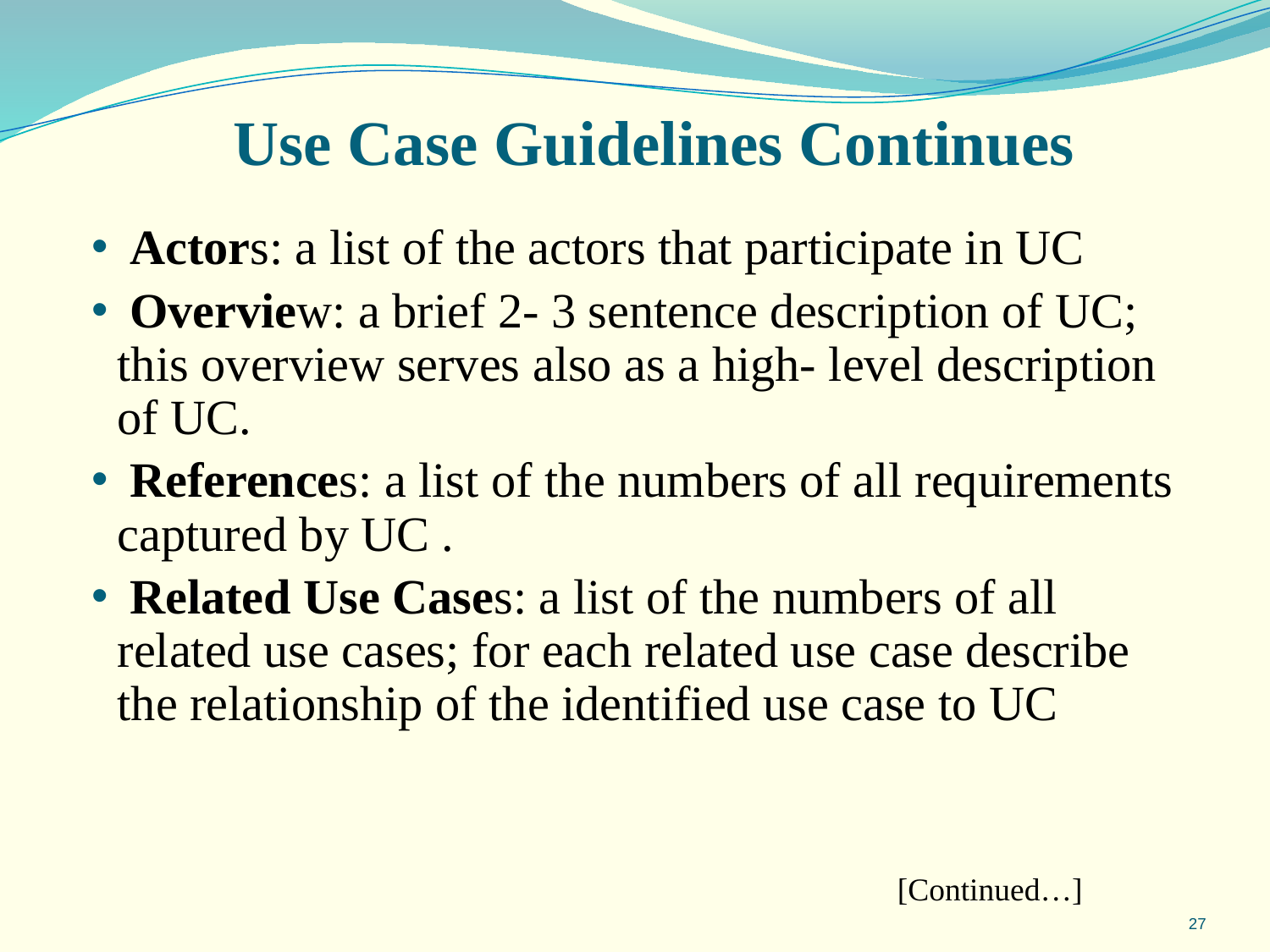

# Use Case Guidelines Continues
 Actors: a list of the actors that participate in UC
 Overview: a brief 2- 3 sentence description of UC; this overview serves also as a high- level description of UC.
 References: a list of the numbers of all requirements captured by UC .
 Related Use Cases: a list of the numbers of all related use cases; for each related use case describe the relationship of the identified use case to UC
[Continued…]
27